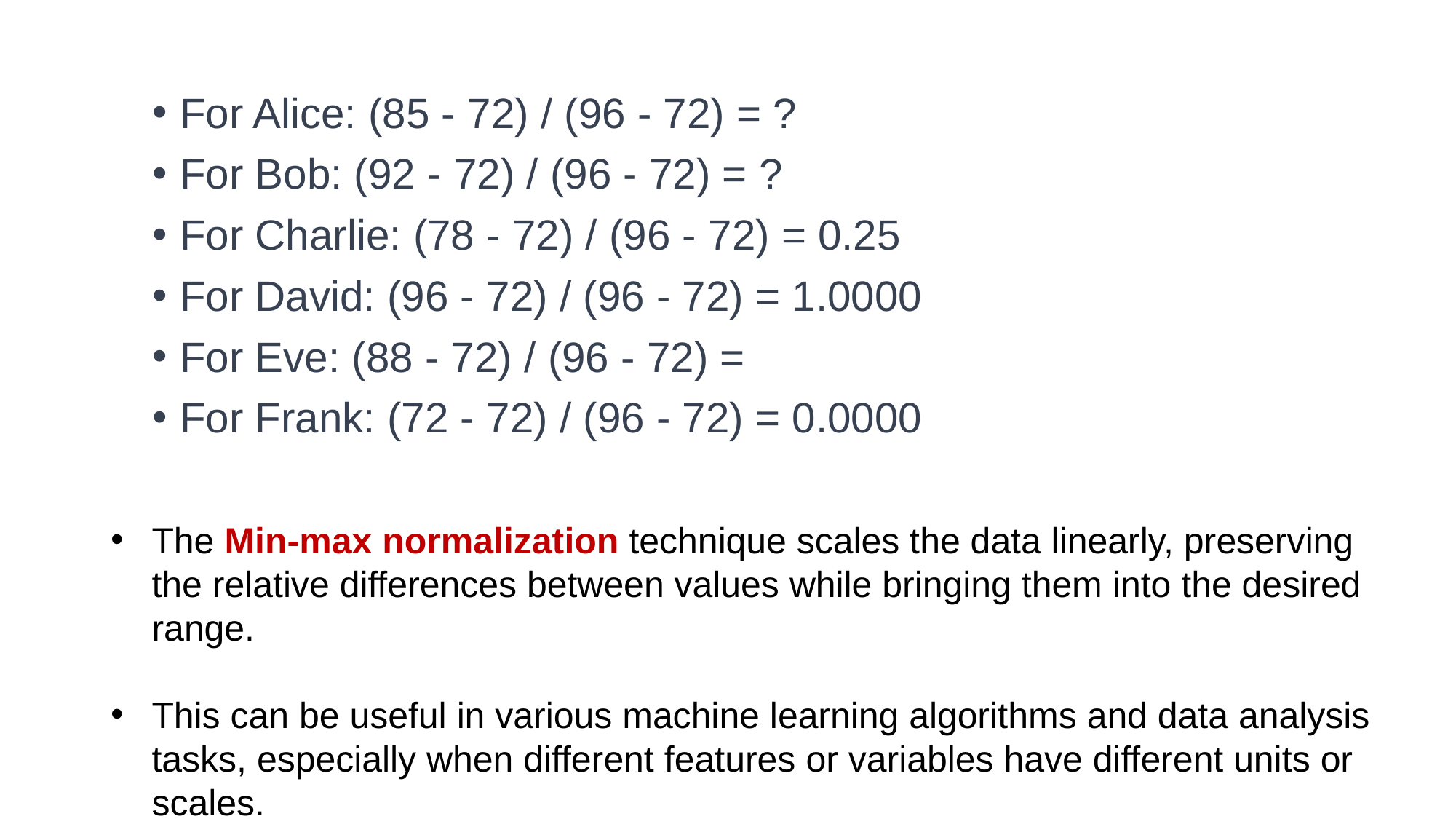

For Alice: (85 - 72) / (96 - 72) = ?
For Bob: (92 - 72) / (96 - 72) = ?
For Charlie: (78 - 72) / (96 - 72) = 0.25
For David: (96 - 72) / (96 - 72) = 1.0000
For Eve: (88 - 72) / (96 - 72) =
For Frank: (72 - 72) / (96 - 72) = 0.0000

The Min-max normalization technique scales the data linearly, preserving the relative differences between values while bringing them into the desired range.

This can be useful in various machine learning algorithms and data analysis tasks, especially when different features or variables have different units or scales.